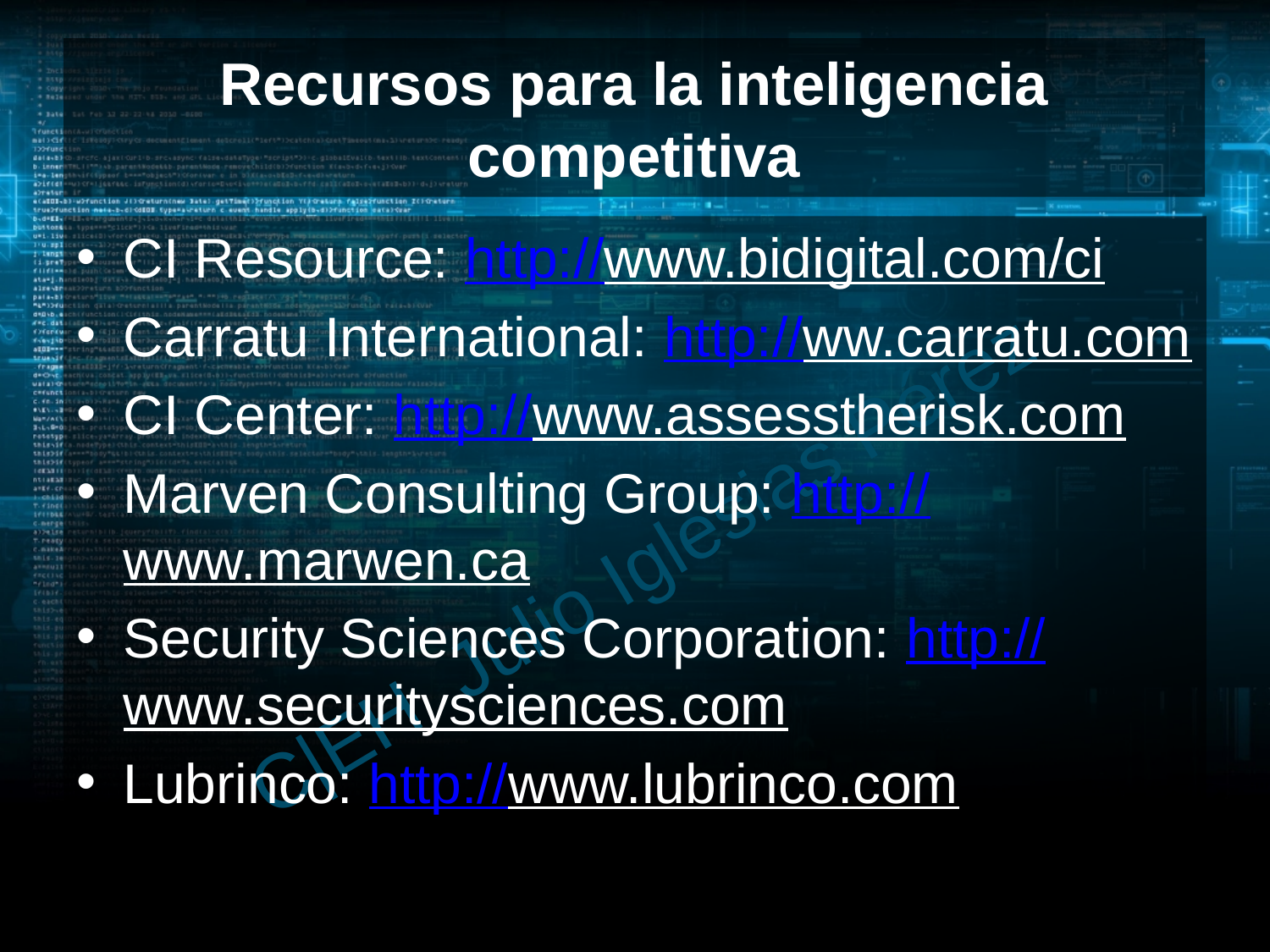

# Recursos para la inteligencia competitiva
CI Resource: http://www.bidigital.com/ci
Carratu International: http://ww.carratu.com
CI Center: http://www.assesstherisk.com
Marven Consulting Group: http://www.marwen.ca
Security Sciences Corporation: http://www.securitysciences.com
Lubrinco: http://www.lubrinco.com
C|EH  Julio Iglesias Pérez